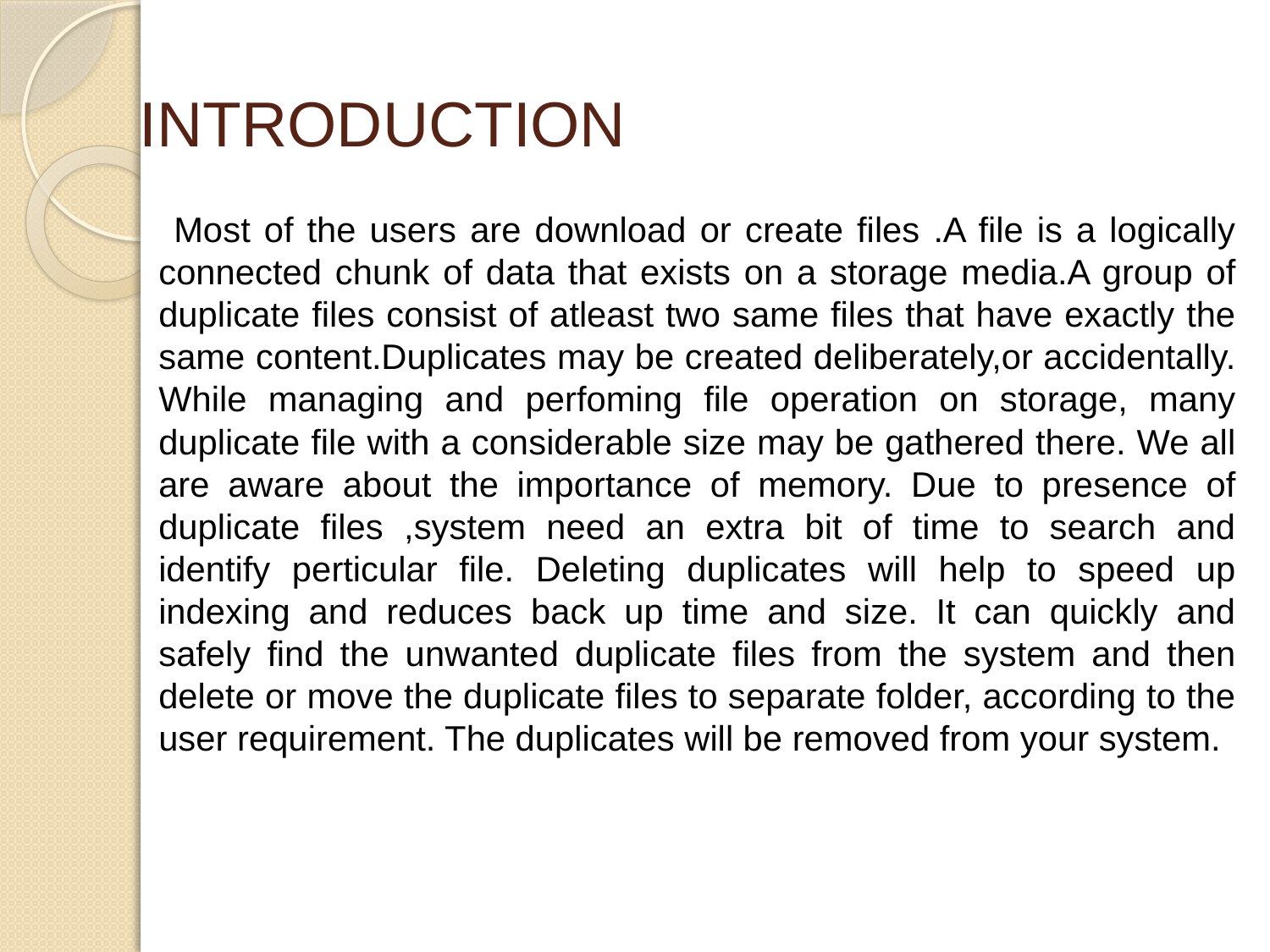

# INTRODUCTION
    Most of the users are download or create files .A file is a logically connected chunk of data that exists on a storage media.A group of duplicate files consist of atleast two same files that have exactly the same content.Duplicates may be created deliberately,or accidentally. While managing and perfoming file operation on storage, many duplicate file with a considerable size may be gathered there. We all are aware about the importance of memory. Due to presence of duplicate files ,system need an extra bit of time to search and identify perticular file. Deleting duplicates will help to speed up indexing and reduces back up time and size. It can quickly and safely find the unwanted duplicate files from the system and then delete or move the duplicate files to separate folder, according to the user requirement. The duplicates will be removed from your system.